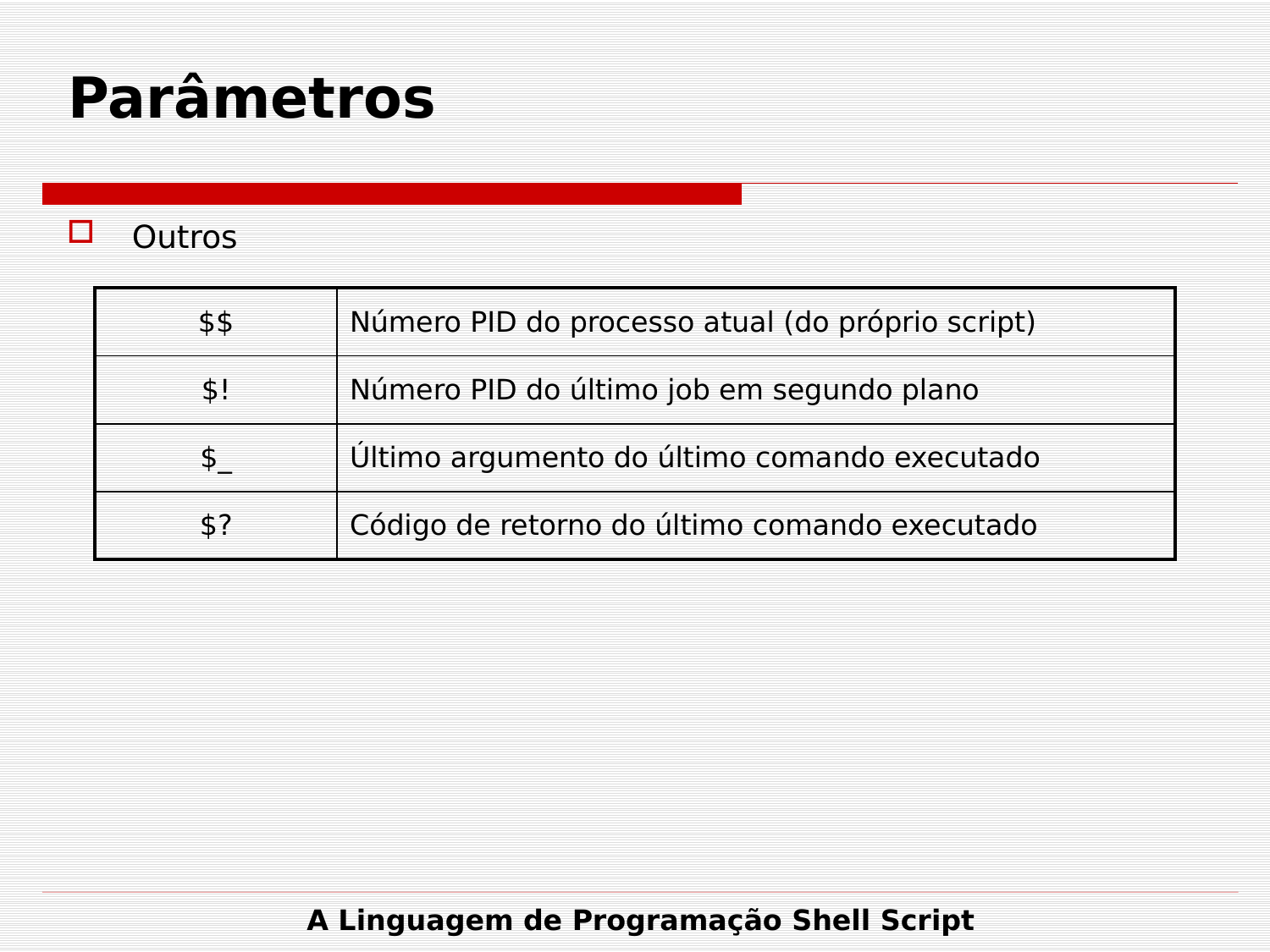

# Parâmetros
Outros
| $$ | Número PID do processo atual (do próprio script) |
| --- | --- |
| $! | Número PID do último job em segundo plano |
| $\_ | Último argumento do último comando executado |
| $? | Código de retorno do último comando executado |
A Linguagem de Programação Shell Script